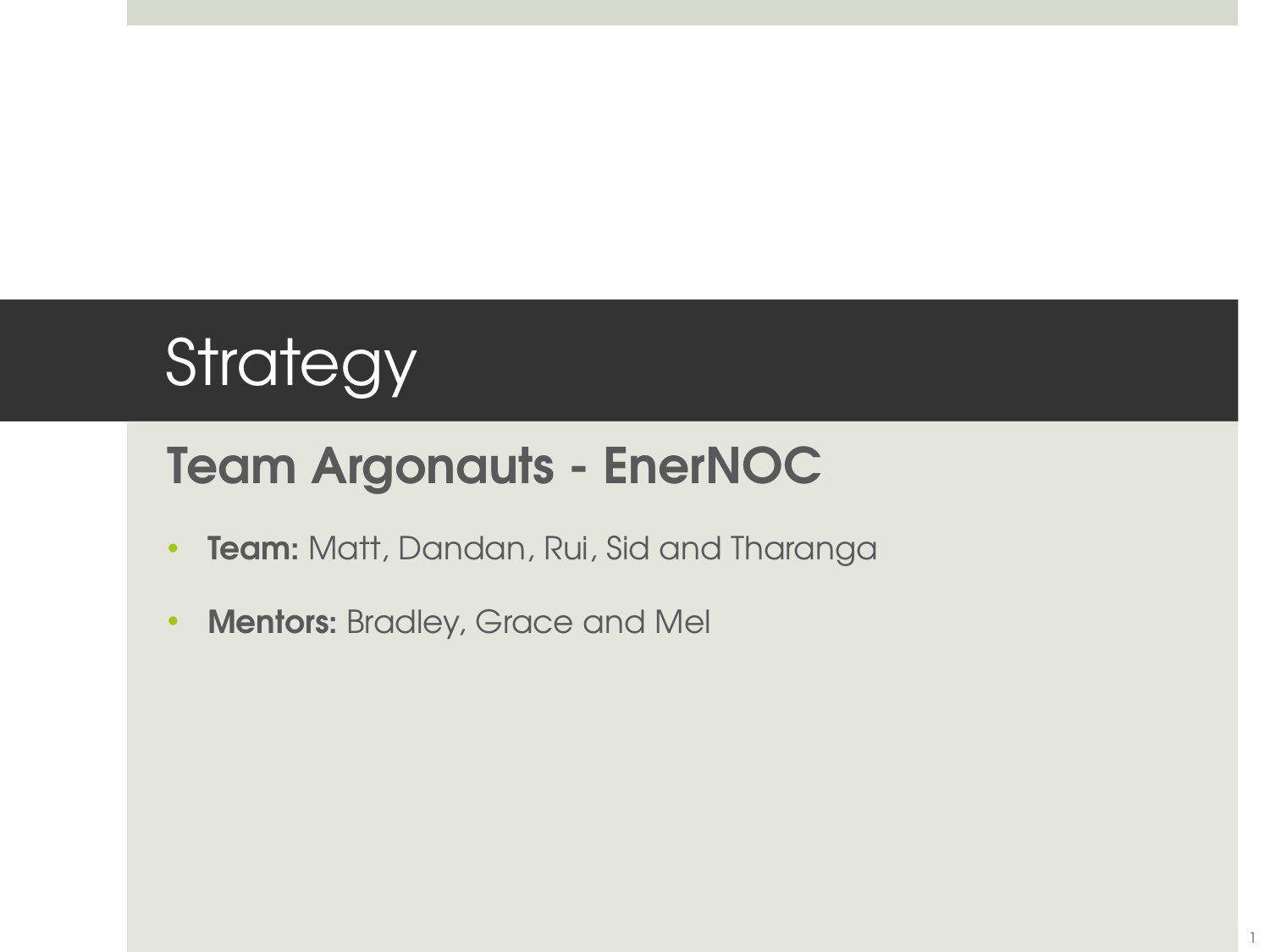

# Strategy
Team Argonauts - EnerNOC
Team: Matt, Dandan, Rui, Sid and Tharanga
Mentors: Bradley, Grace and Mel

1